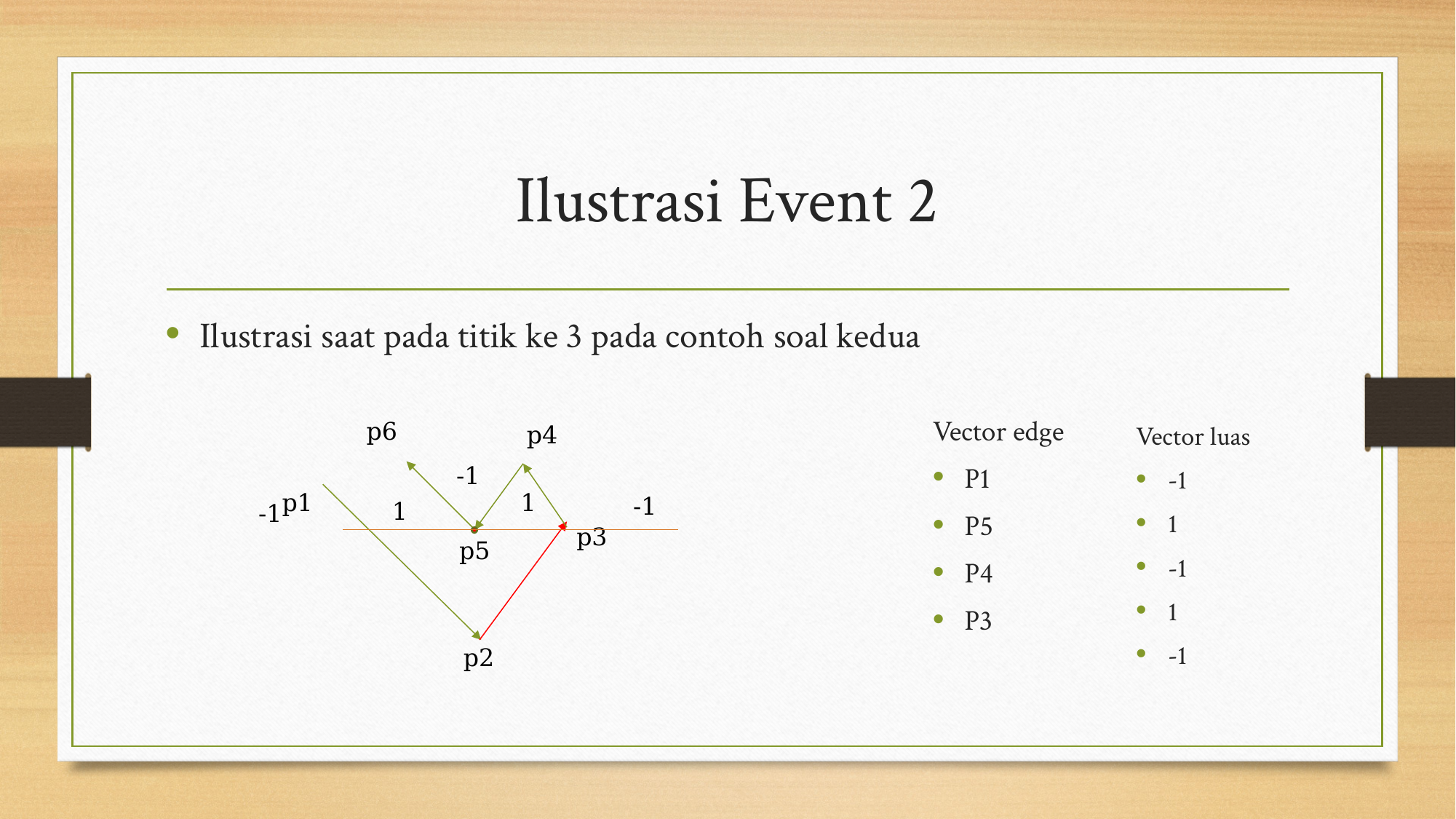

# Ilustrasi Event 2
Ilustrasi saat pada titik ke 3 pada contoh soal kedua
Vector edge
P1
P5
P4
P3
p6
Vector luas
-1
1
-1
1
-1
p4
-1
p1
1
-1
1
-1
p3

p5
p2